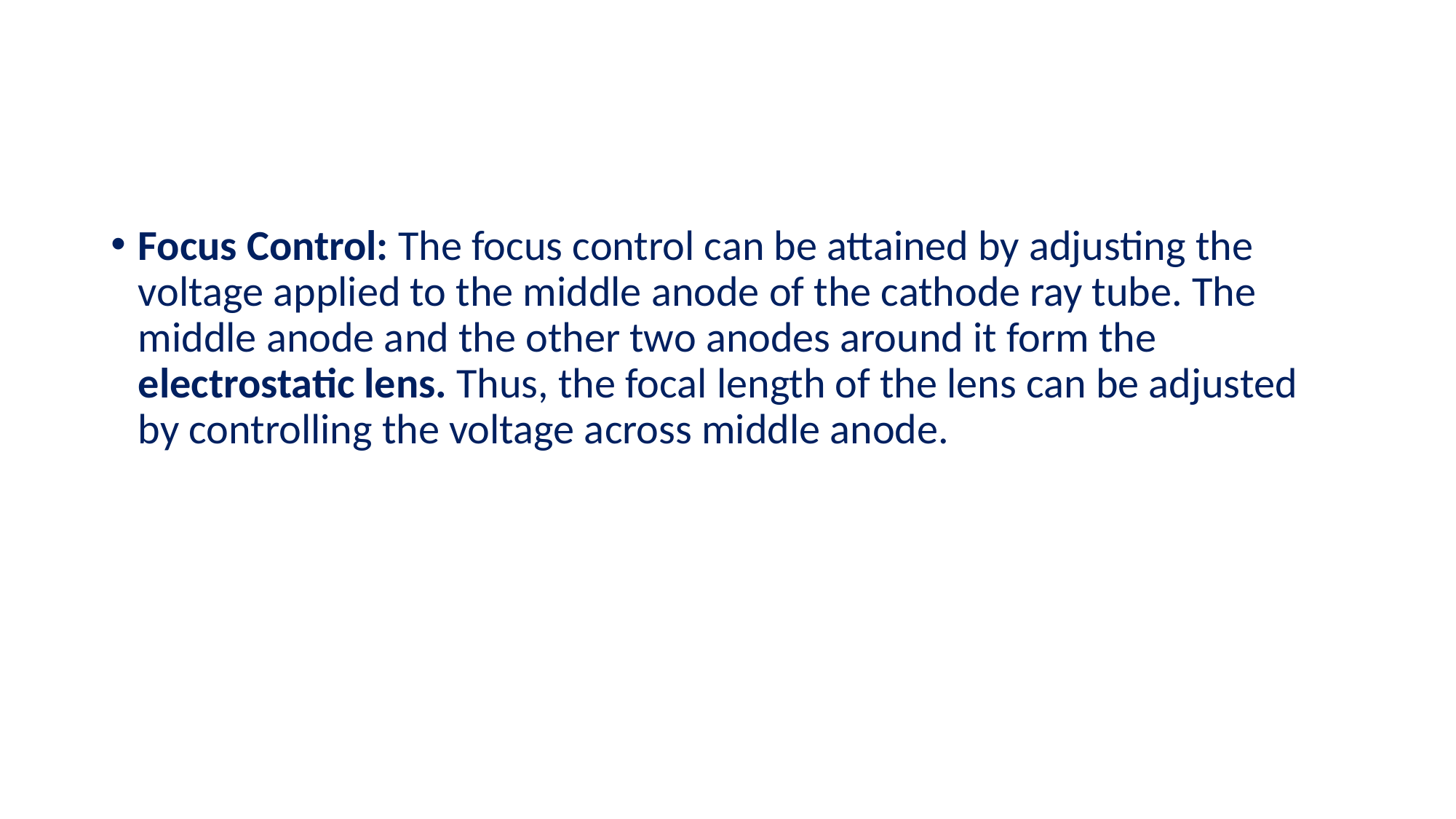

#
Focus Control: The focus control can be attained by adjusting the voltage applied to the middle anode of the cathode ray tube. The middle anode and the other two anodes around it form the electrostatic lens. Thus, the focal length of the lens can be adjusted by controlling the voltage across middle anode.